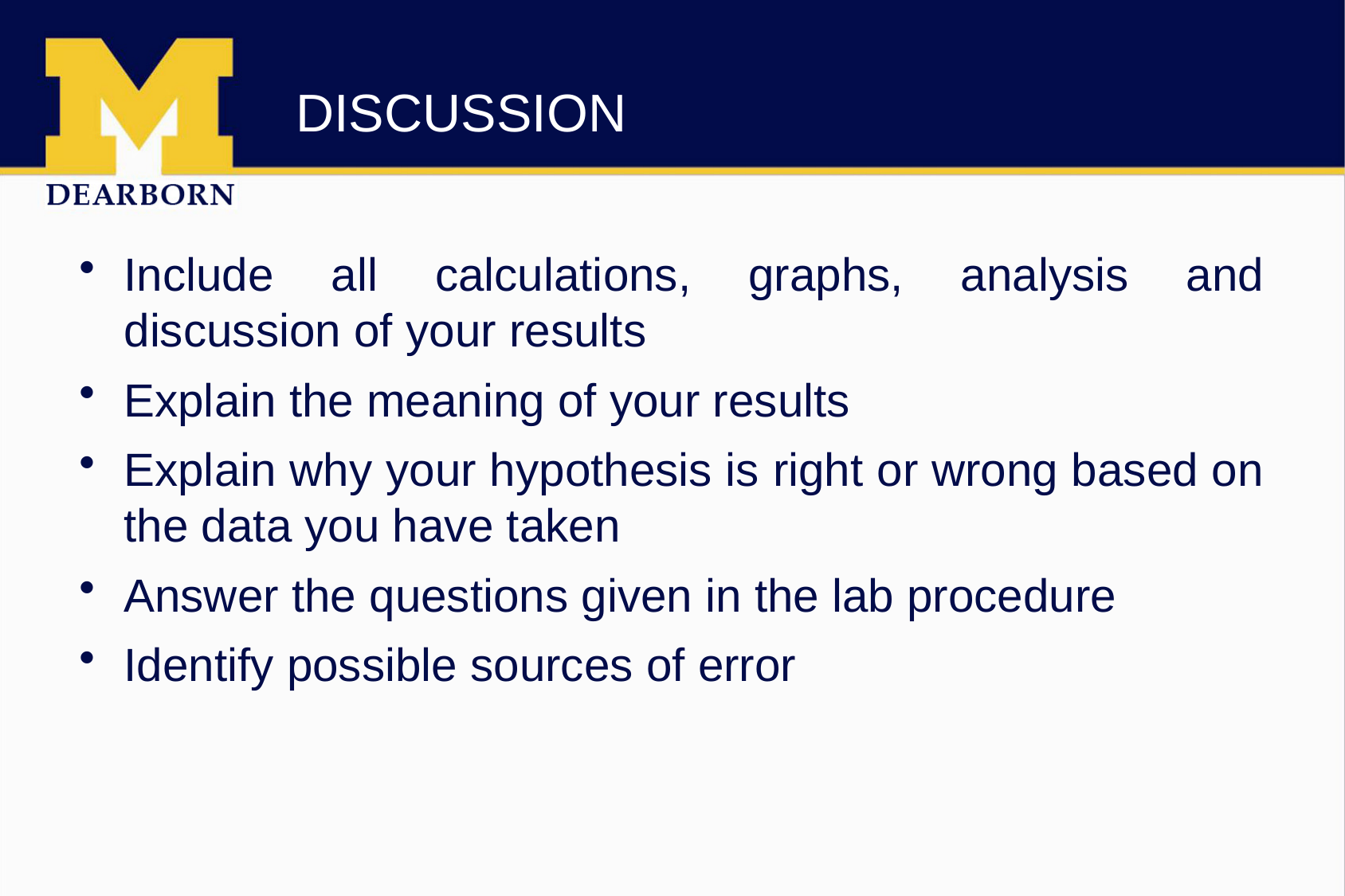

# DISCUSSION
Include all calculations, graphs, analysis and discussion of your results
Explain the meaning of your results
Explain why your hypothesis is right or wrong based on the data you have taken
Answer the questions given in the lab procedure
Identify possible sources of error